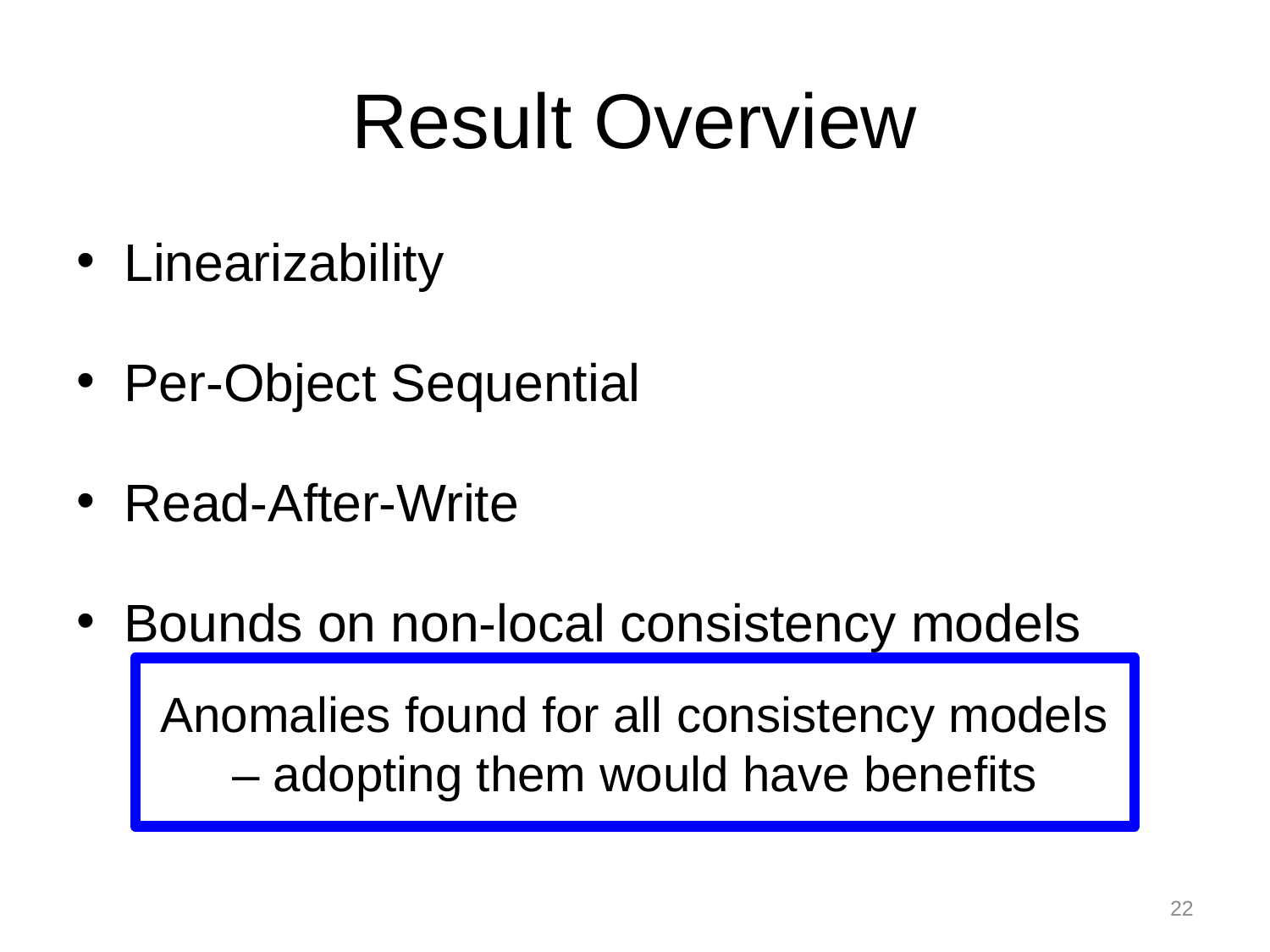

# Result Overview
Linearizability

Per-Object Sequential

Read-After-Write

Bounds on non-local consistency models

Anomalies found for all consistency models
– adopting them would have benefits
22